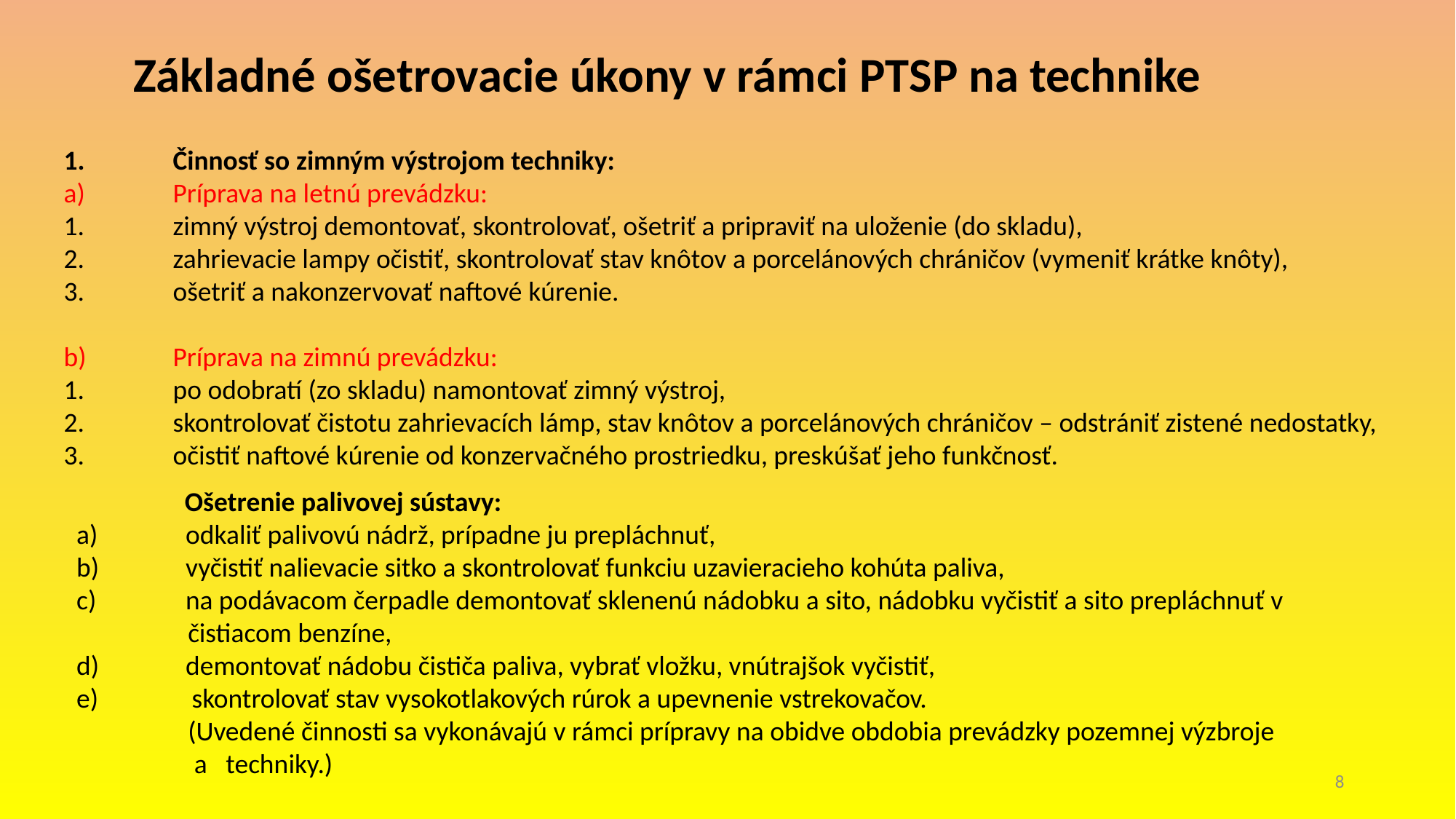

Základné ošetrovacie úkony v rámci PTSP na technike
1.	Činnosť so zimným výstrojom techniky:
a)	Príprava na letnú prevádzku:
1.	zimný výstroj demontovať, skontrolovať, ošetriť a pripraviť na uloženie (do skladu),
2.	zahrievacie lampy očistiť, skontrolovať stav knôtov a porcelánových chráničov (vymeniť krátke knôty),
           ošetriť a nakonzervovať naftové kúrenie.

b)	Príprava na zimnú prevádzku:
1.	po odobratí (zo skladu) namontovať zimný výstroj,
2.	skontrolovať čistotu zahrievacích lámp, stav knôtov a porcelánových chráničov – odstrániť zistené nedostatky,
3.	očistiť naftové kúrenie od konzervačného prostriedku, preskúšať jeho funkčnosť.
	              Ošetrenie palivovej sústavy:
a)	odkaliť palivovú nádrž, prípadne ju prepláchnuť,
b)	vyčistiť nalievacie sitko a skontrolovať funkciu uzavieracieho kohúta paliva,
           na podávacom čerpadle demontovať sklenenú nádobku a sito, nádobku vyčistiť a sito prepláchnuť v
                  čistiacom benzíne,
d)	demontovať nádobu čističa paliva, vybrať vložku, vnútrajšok vyčistiť,
            skontrolovať stav vysokotlakových rúrok a upevnenie vstrekovačov.
                  (Uvedené činnosti sa vykonávajú v rámci prípravy na obidve obdobia prevádzky pozemnej výzbroje
                   a   techniky.)
8